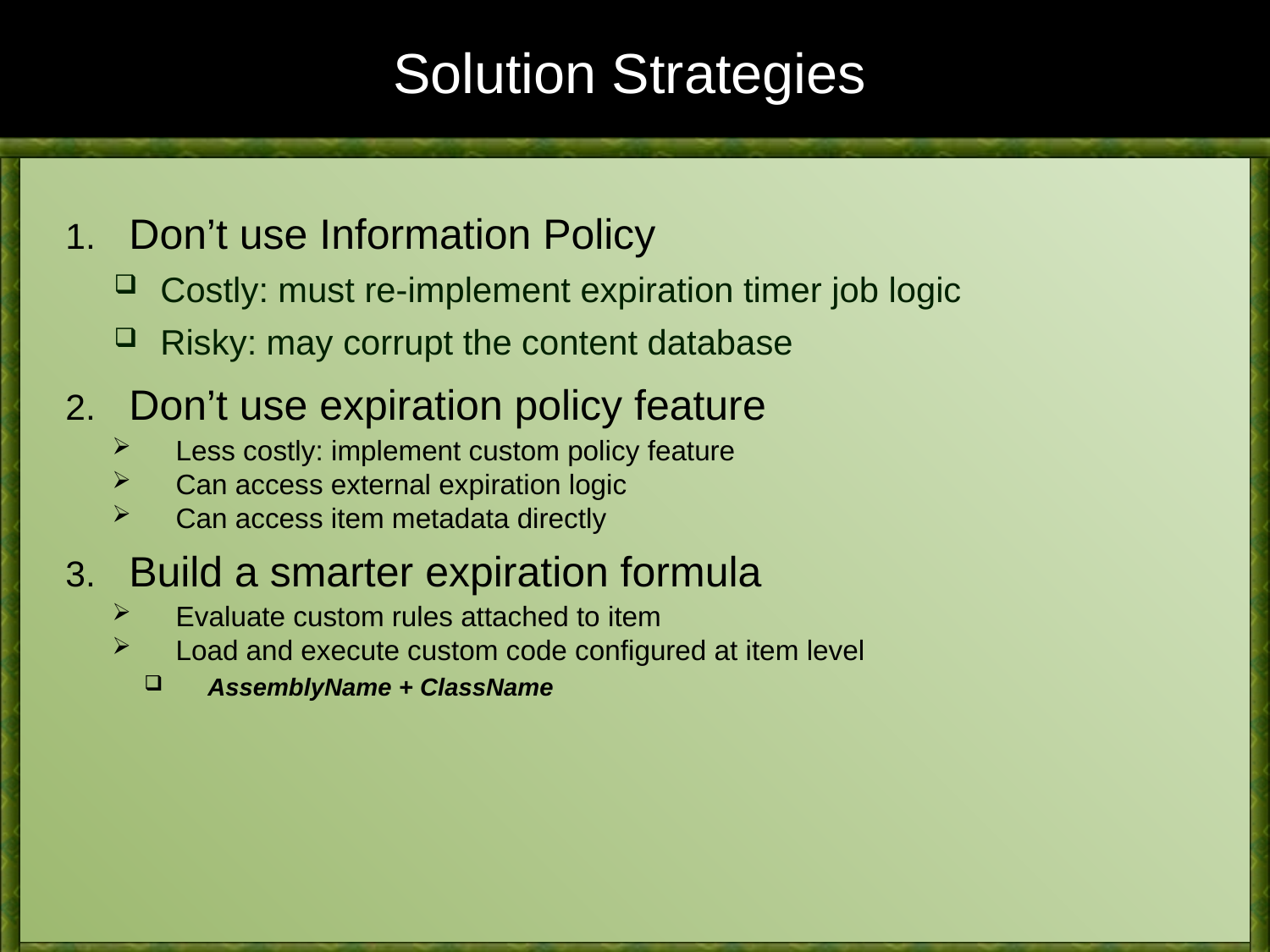

# Solution Strategies
Don’t use Information Policy
Costly: must re-implement expiration timer job logic
Risky: may corrupt the content database
Don’t use expiration policy feature
Less costly: implement custom policy feature
Can access external expiration logic
Can access item metadata directly
Build a smarter expiration formula
Evaluate custom rules attached to item
Load and execute custom code configured at item level
AssemblyName + ClassName